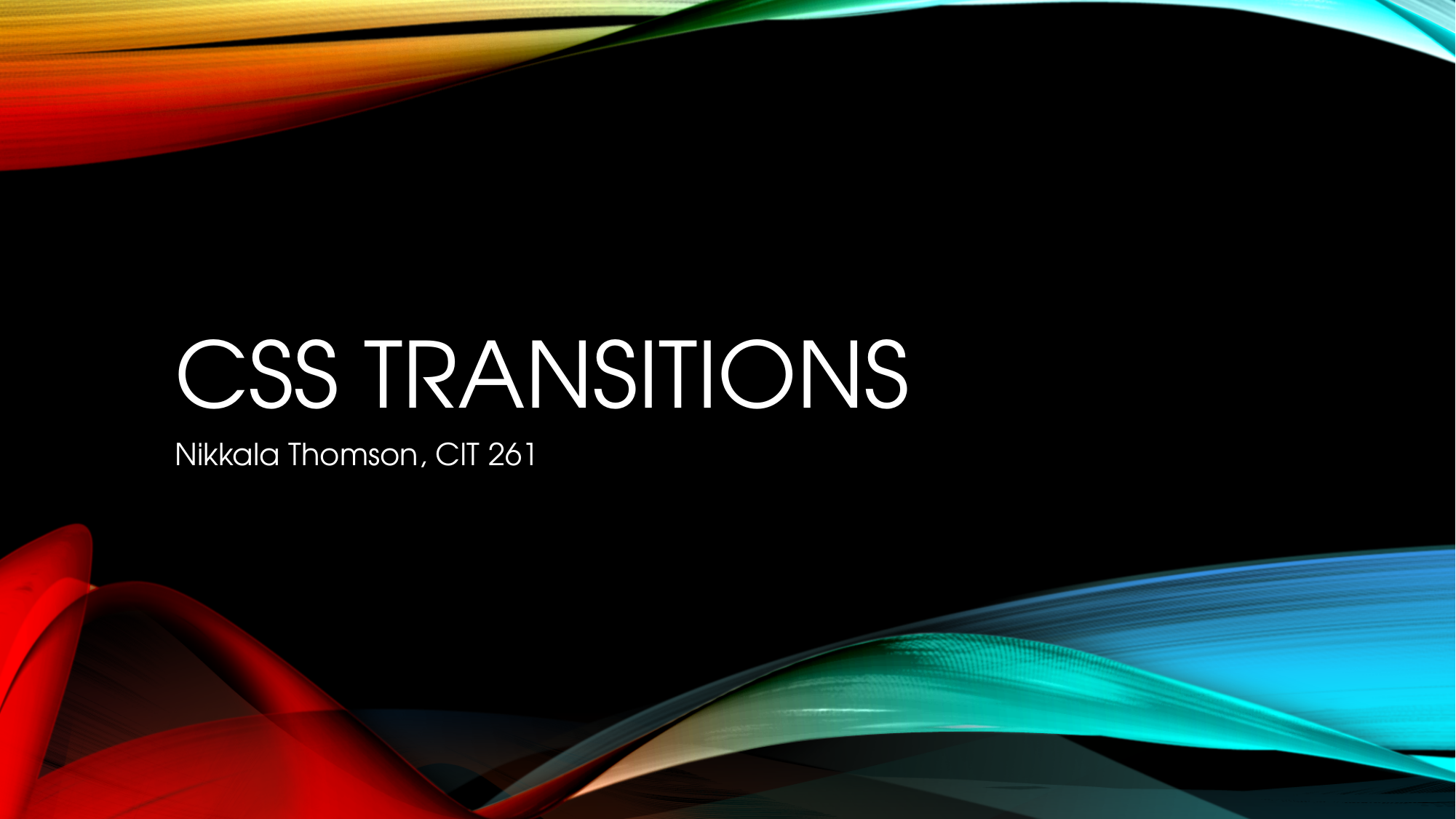

# CSS Transitions
Nikkala Thomson, CIT 261